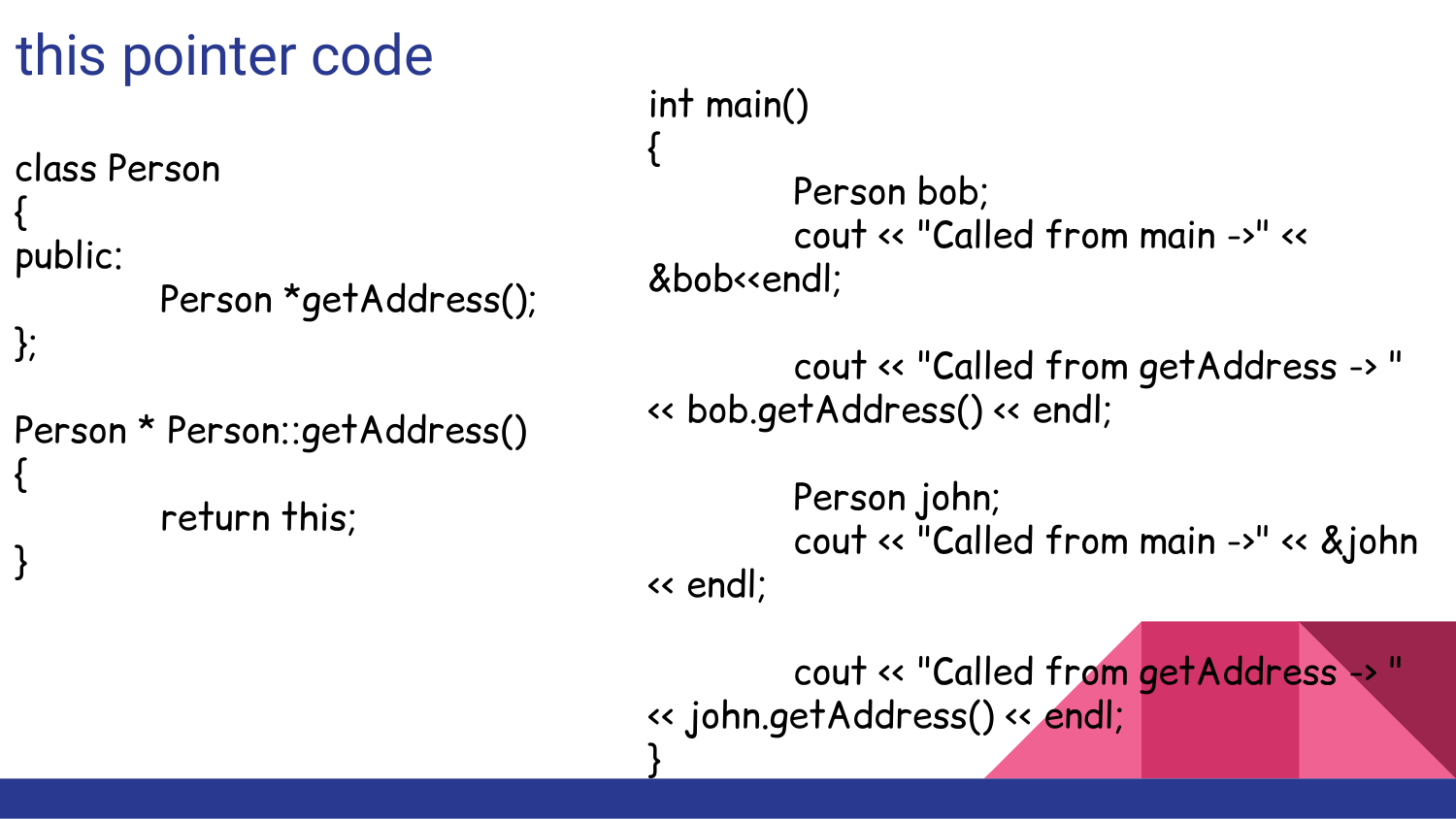

# this pointer code
int main()
{
	Person bob;
	cout << "Called from main ->" << &bob<<endl;

	cout << "Called from getAddress -> " << bob.getAddress() << endl;

	Person john;
	cout << "Called from main ->" << &john << endl;

	cout << "Called from getAddress -> " << john.getAddress() << endl;
}

class Person
{
public:
	Person *getAddress();
};

Person * Person::getAddress()
{
	return this;
}